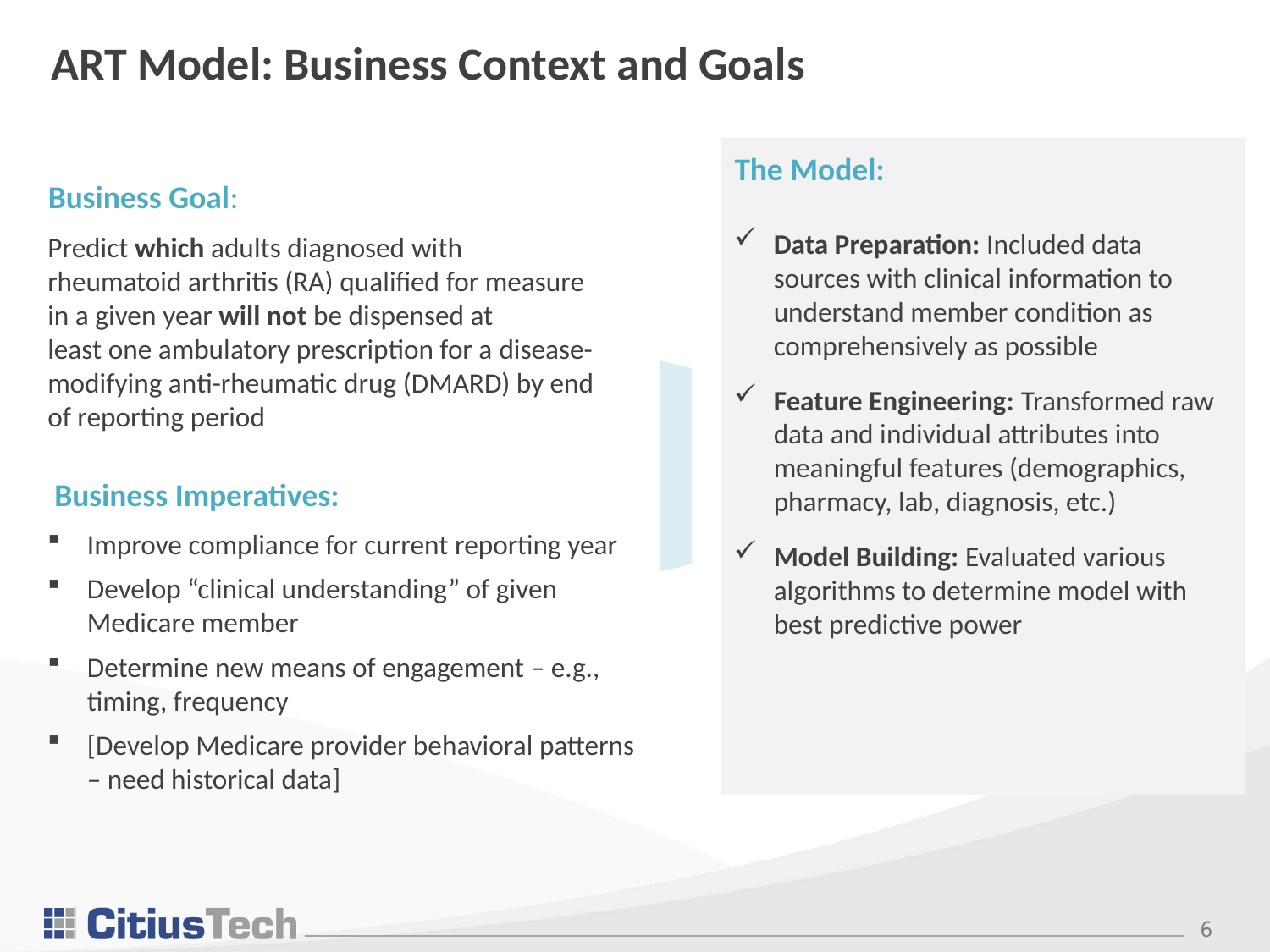

# ART Model: Business Context and Goals

The Model:
Business Goal:
Data Preparation: Included data sources with clinical information to understand member condition as comprehensively as possible
Feature Engineering: Transformed raw data and individual attributes into meaningful features (demographics, pharmacy, lab, diagnosis, etc.)
Model Building: Evaluated various algorithms to determine model with best predictive power

Predict which adults diagnosed with rheumatoid arthritis (RA) qualified for measure in a given year will not be dispensed at least one ambulatory prescription for a disease-modifying anti-rheumatic drug (DMARD) by end of reporting period

Business Imperatives:
Improve compliance for current reporting year
Develop “clinical understanding” of given Medicare member
Determine new means of engagement – e.g., timing, frequency
[Develop Medicare provider behavioral patterns – need historical data]